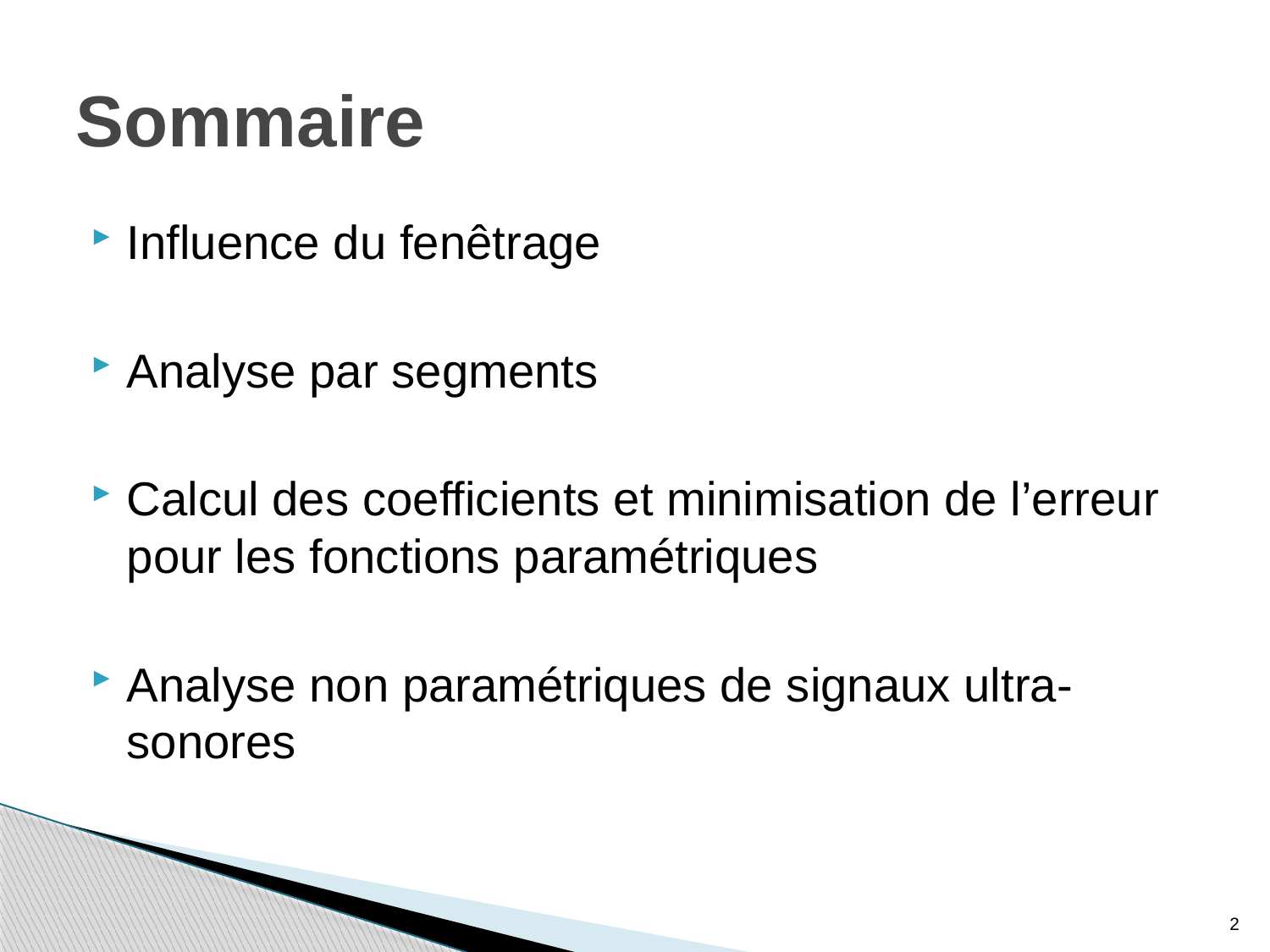

# Sommaire
Influence du fenêtrage

Analyse par segments

Calcul des coefficients et minimisation de l’erreur pour les fonctions paramétriques

Analyse non paramétriques de signaux ultra-sonores

2